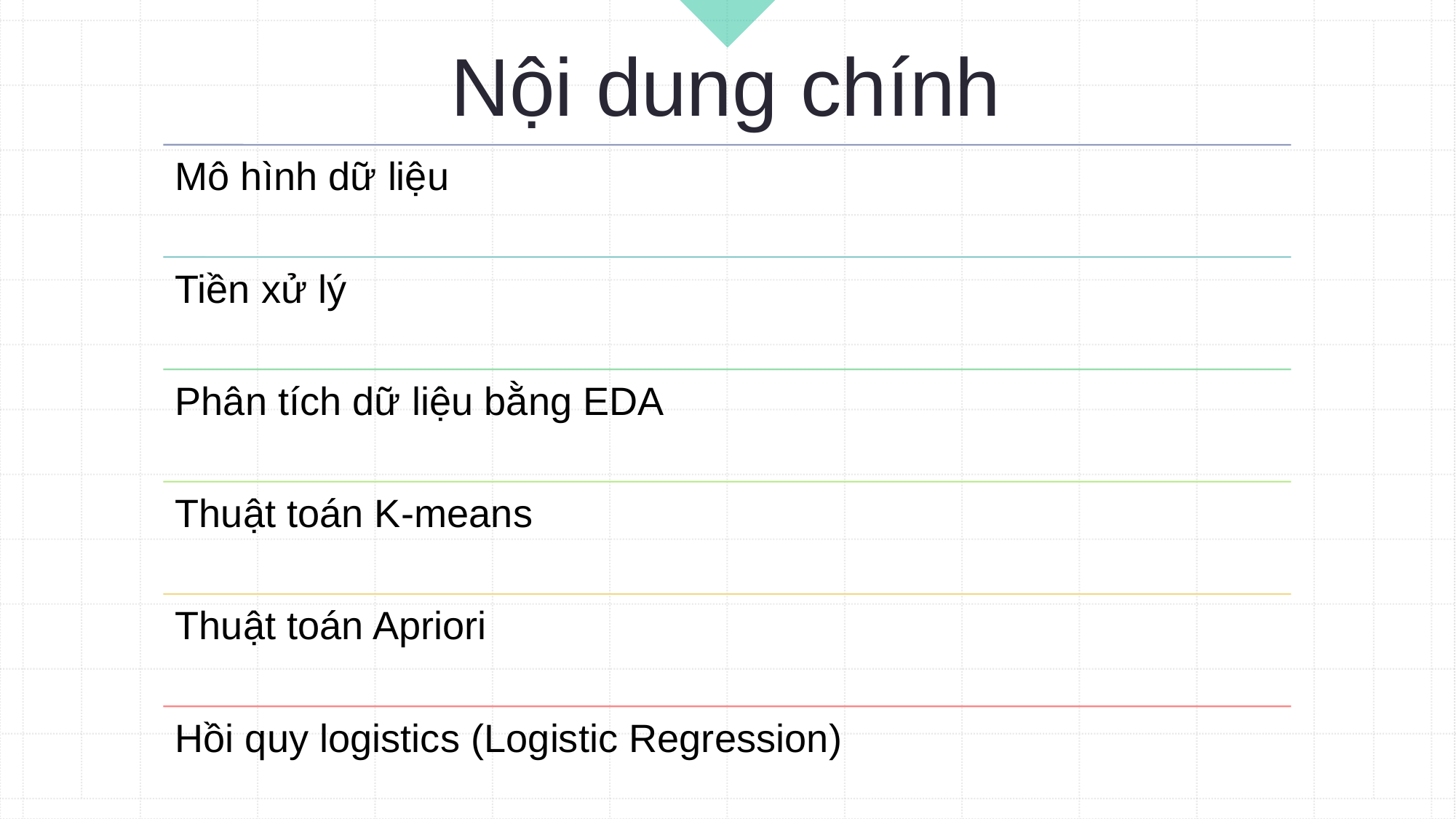

# Nội dung chính
Mô hình dữ liệu
Tiền xử lý
Phân tích dữ liệu bằng EDA
Thuật toán K-means
Thuật toán Apriori
Hồi quy logistics (Logistic Regression)

3